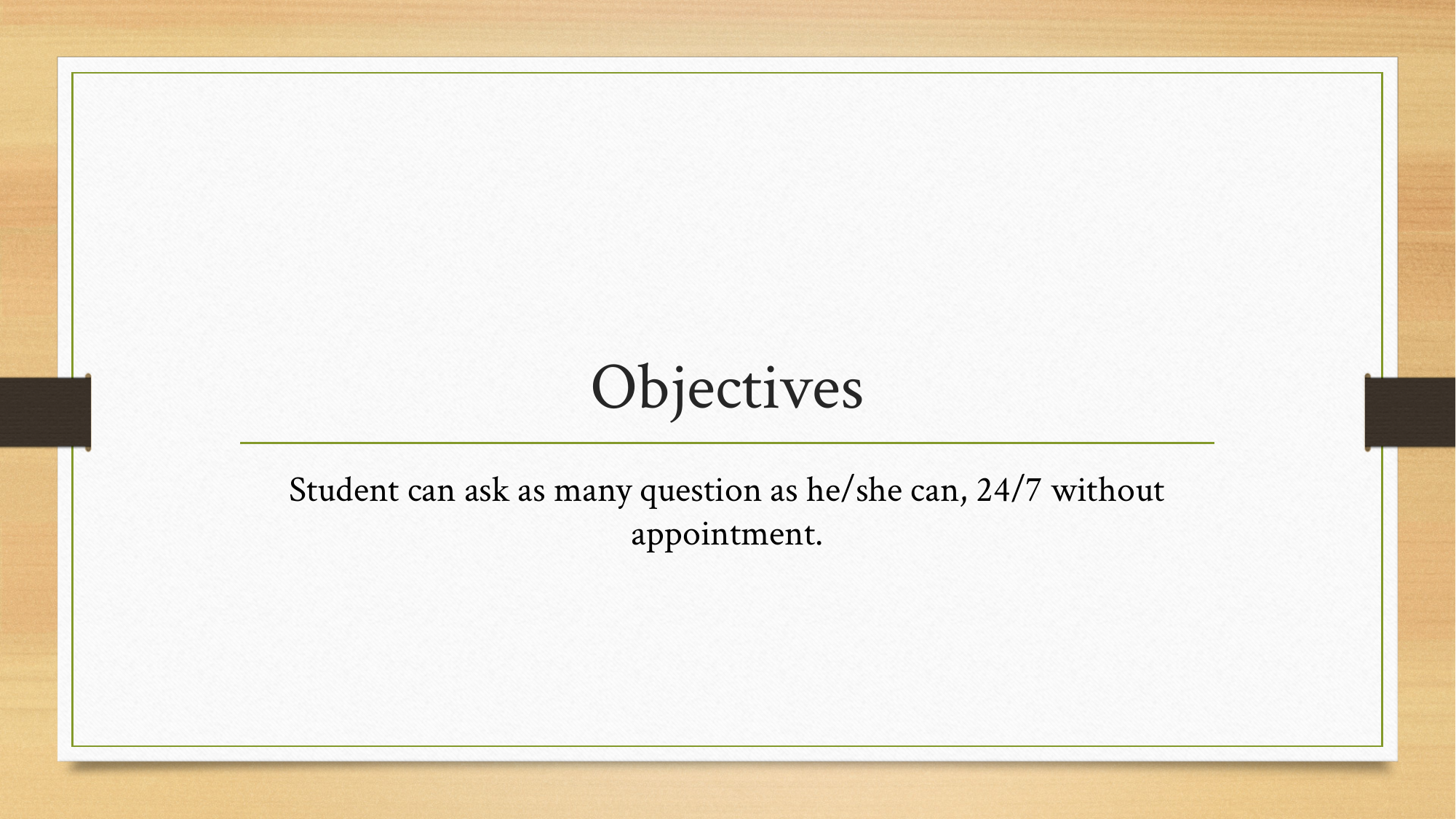

# Objectives
Student can ask as many question as he/she can, 24/7 without appointment.